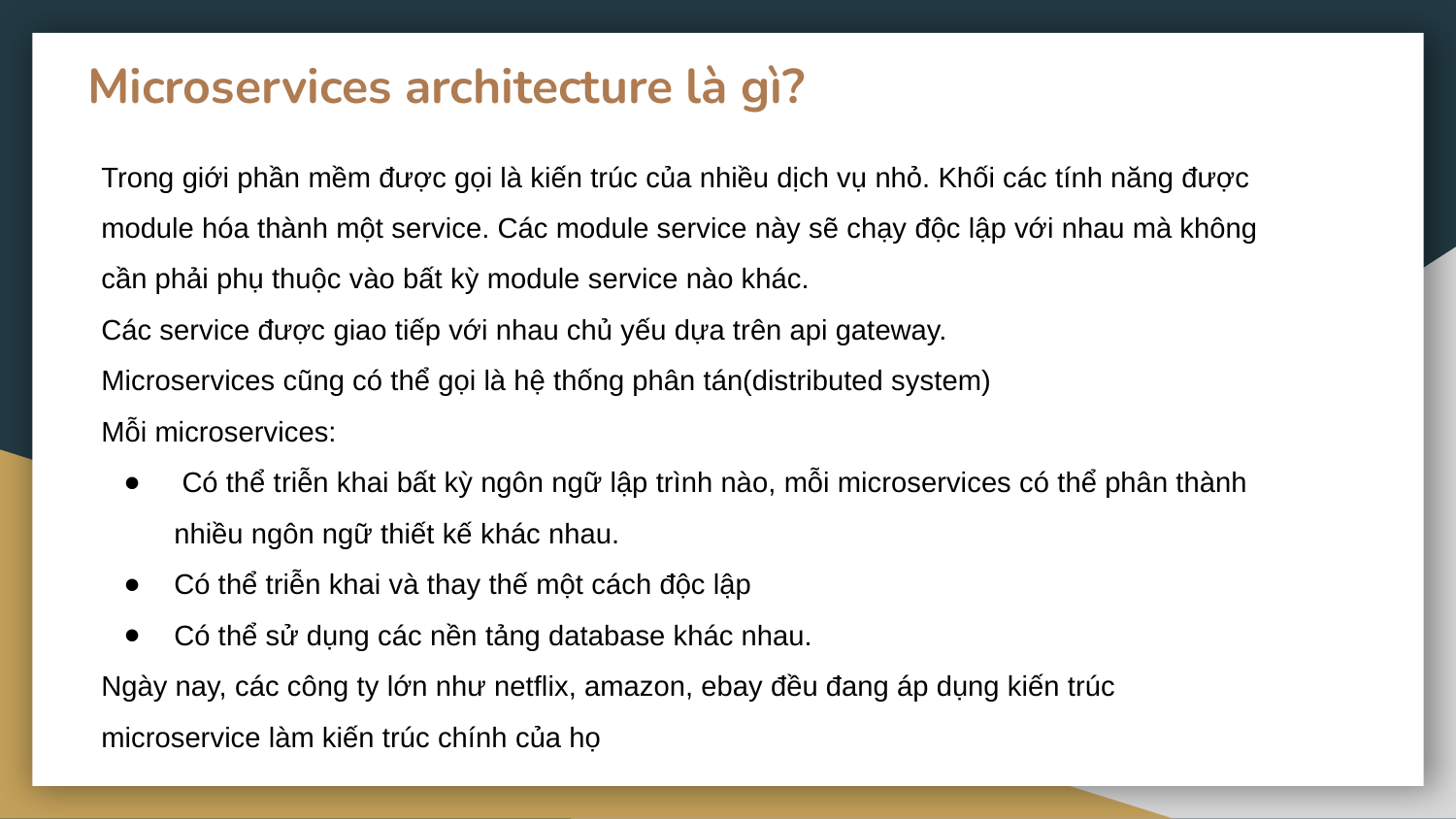

# Microservices architecture là gì?
Trong giới phần mềm được gọi là kiến trúc của nhiều dịch vụ nhỏ. Khối các tính năng được module hóa thành một service. Các module service này sẽ chạy độc lập với nhau mà không cần phải phụ thuộc vào bất kỳ module service nào khác.
Các service được giao tiếp với nhau chủ yếu dựa trên api gateway.
Microservices cũng có thể gọi là hệ thống phân tán(distributed system)
Mỗi microservices:
 Có thể triễn khai bất kỳ ngôn ngữ lập trình nào, mỗi microservices có thể phân thành nhiều ngôn ngữ thiết kế khác nhau.
Có thể triễn khai và thay thế một cách độc lập
Có thể sử dụng các nền tảng database khác nhau.
Ngày nay, các công ty lớn như netflix, amazon, ebay đều đang áp dụng kiến trúc microservice làm kiến trúc chính của họ